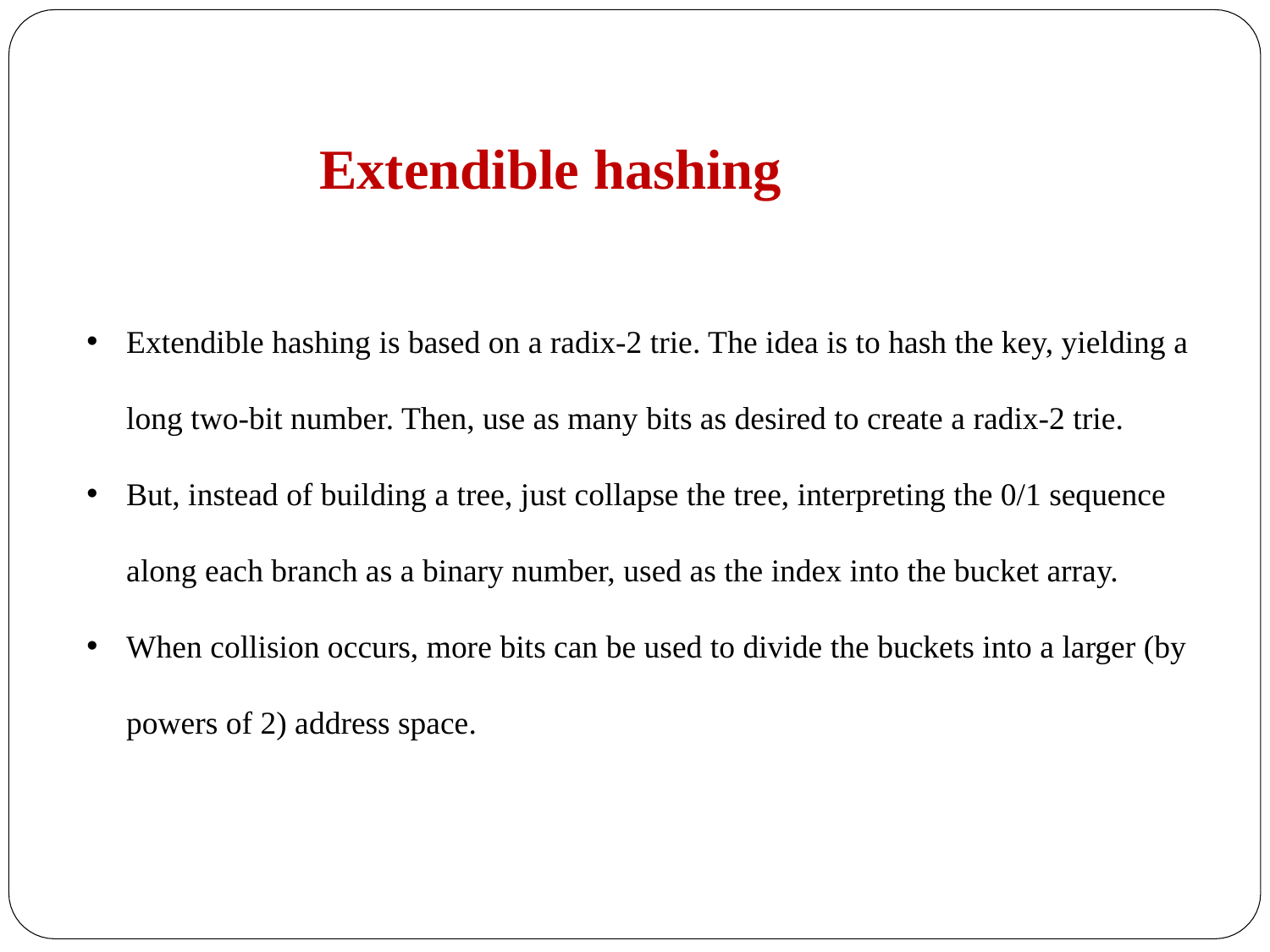

Extendible hashing
Extendible hashing is based on a radix-2 trie. The idea is to hash the key, yielding a long two-bit number. Then, use as many bits as desired to create a radix-2 trie.
But, instead of building a tree, just collapse the tree, interpreting the 0/1 sequence along each branch as a binary number, used as the index into the bucket array.
When collision occurs, more bits can be used to divide the buckets into a larger (by powers of 2) address space.